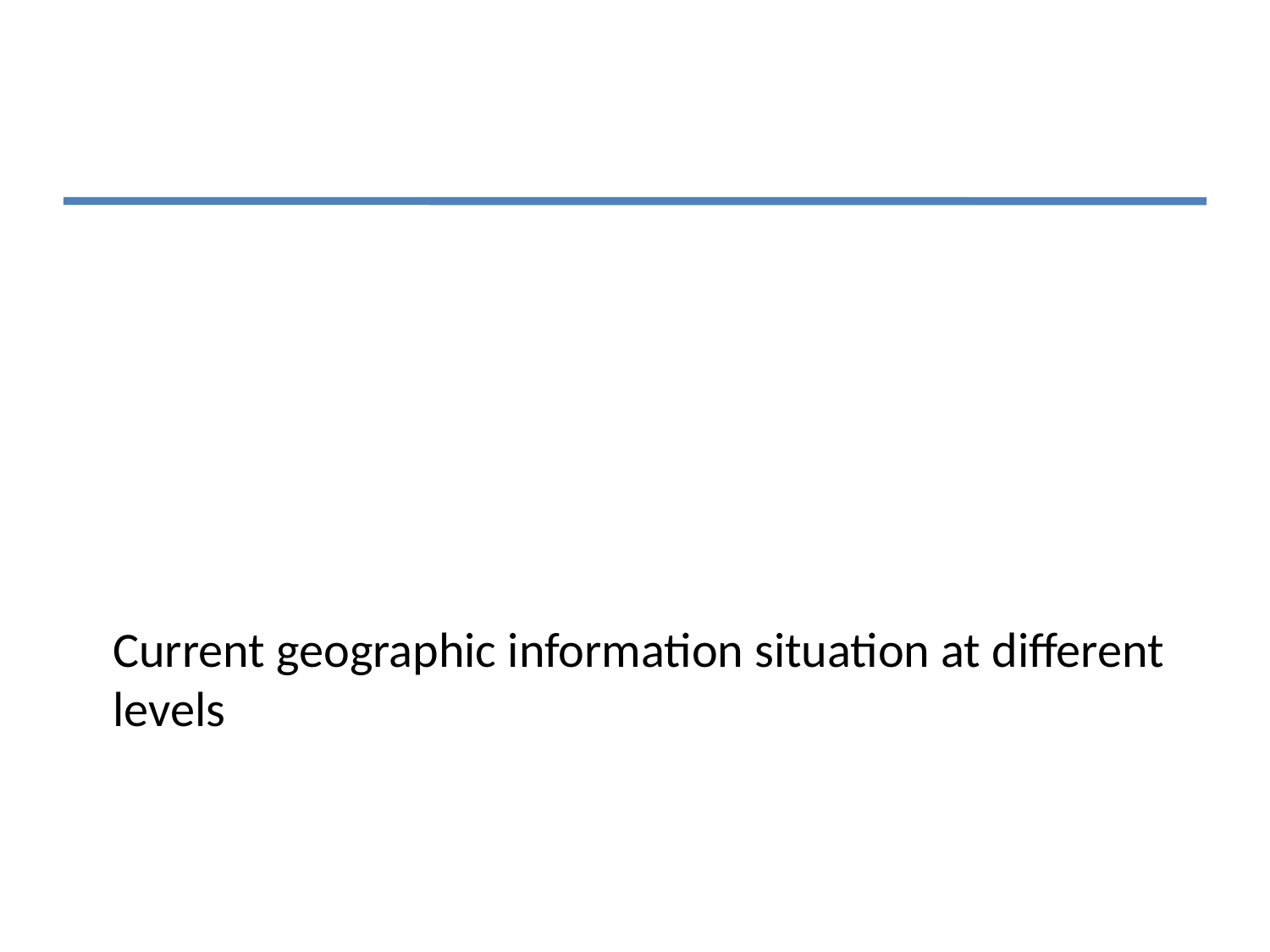

# Current geographic information situation at different levels